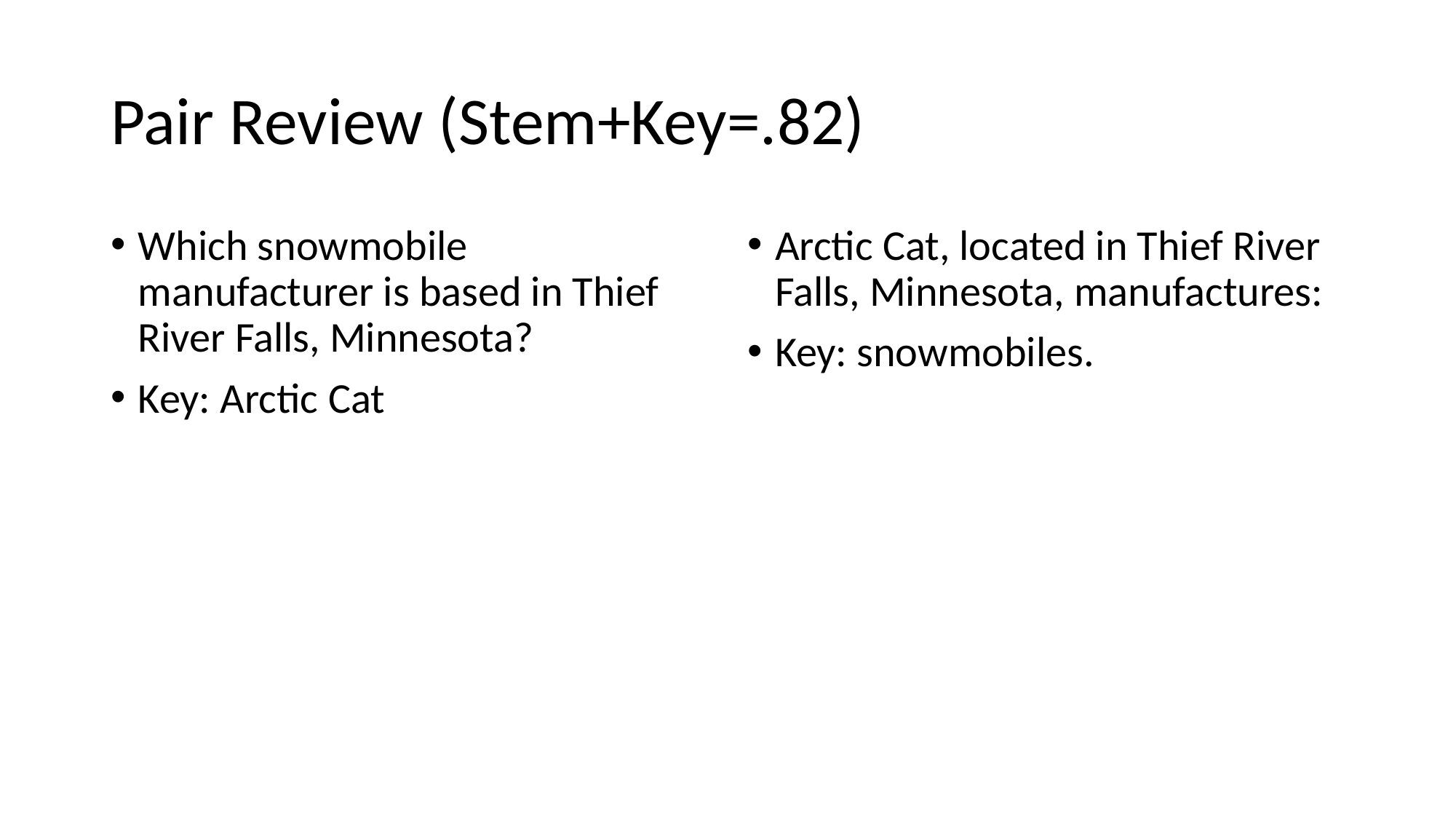

# Pair Review (Stem+Key=.82)
Which snowmobile manufacturer is based in Thief River Falls, Minnesota?
Key: Arctic Cat

Arctic Cat, located in Thief River Falls, Minnesota, manufactures:
Key: snowmobiles.